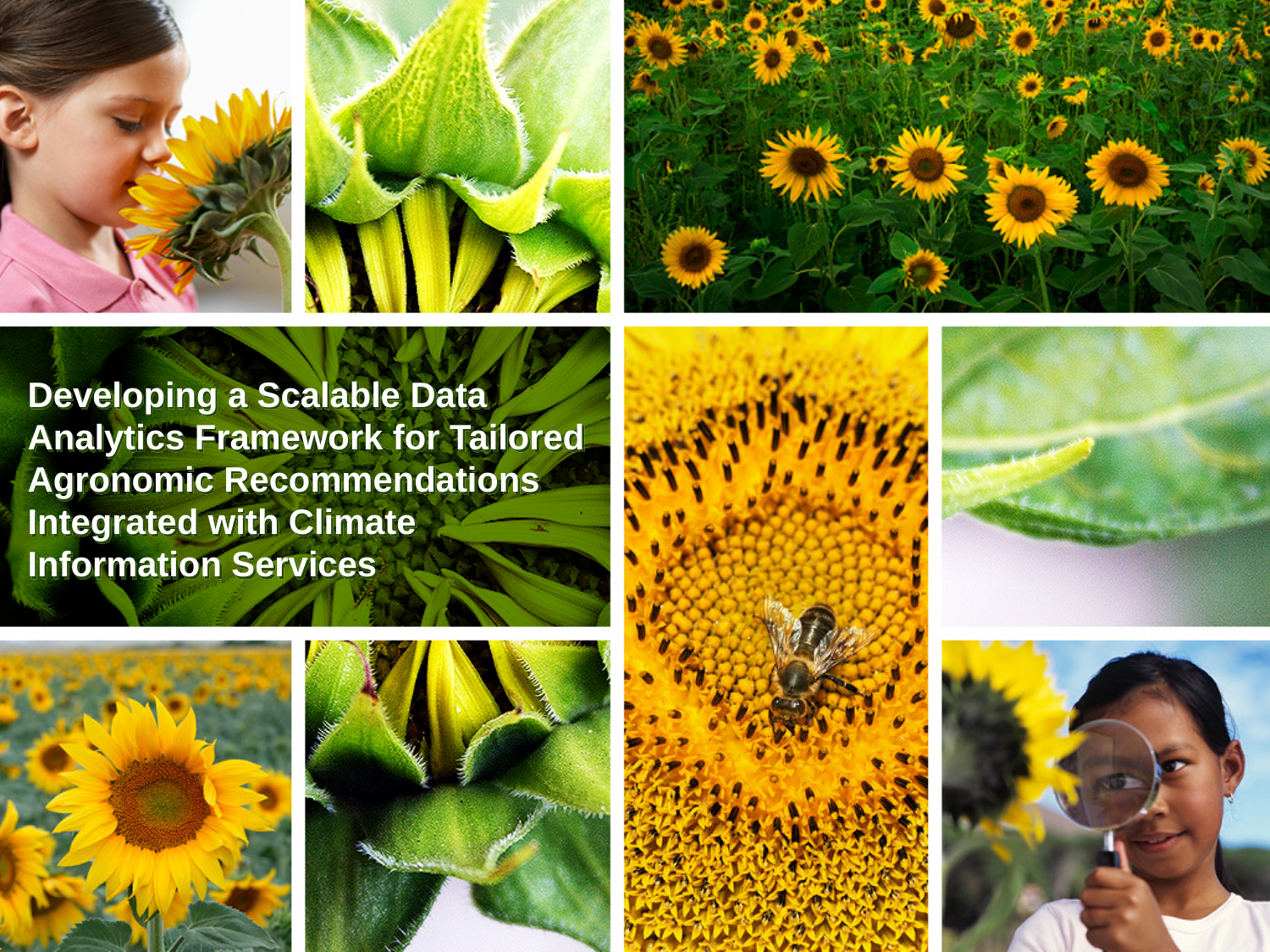

Developing a Scalable Data Analytics Framework for Tailored Agronomic Recommendations Integrated with Climate Information Services